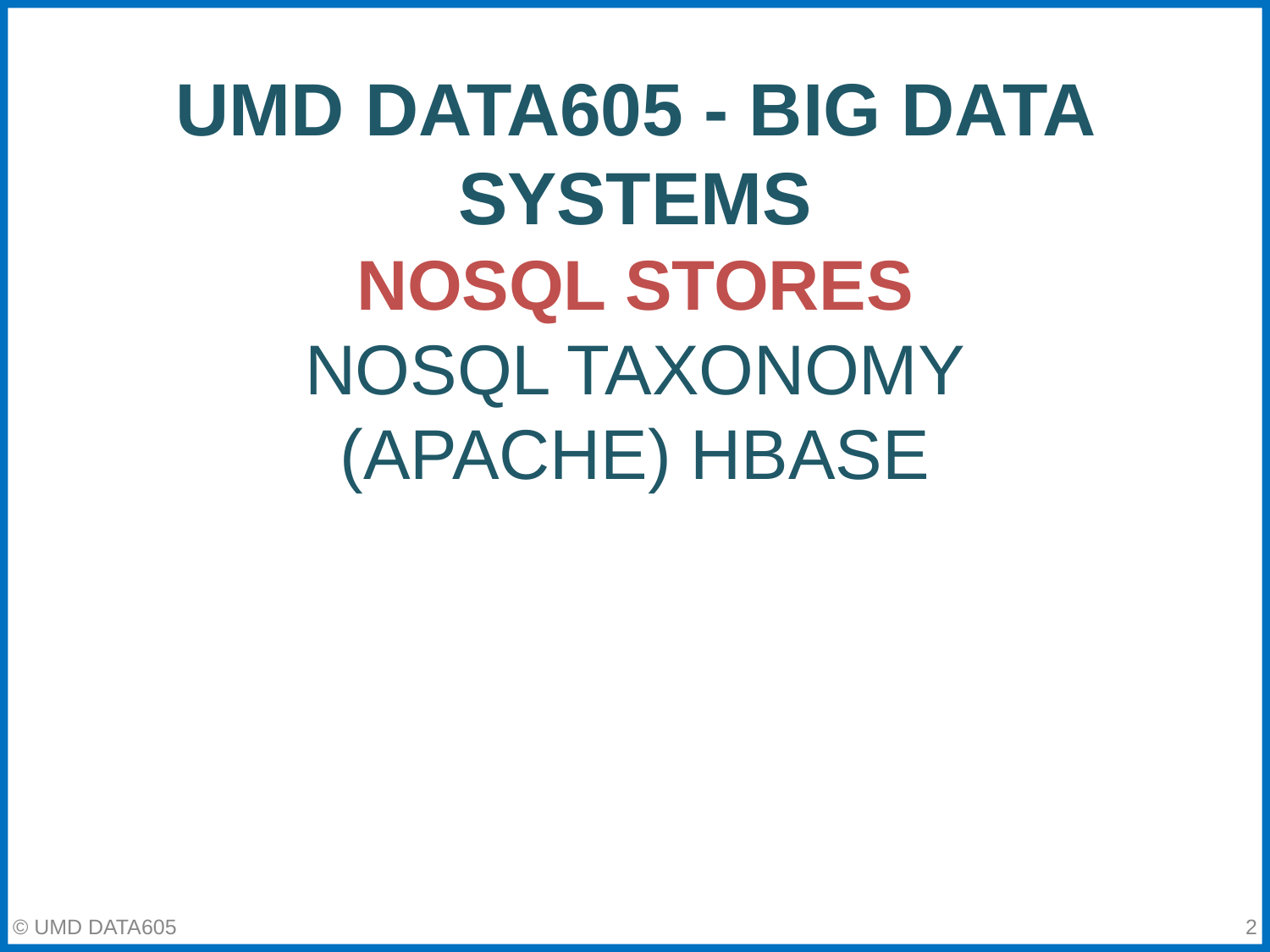

UMD DATA605 - Big Data Systems
NoSQL Stores
NoSQL Taxonomy
(Apache) HBase
2